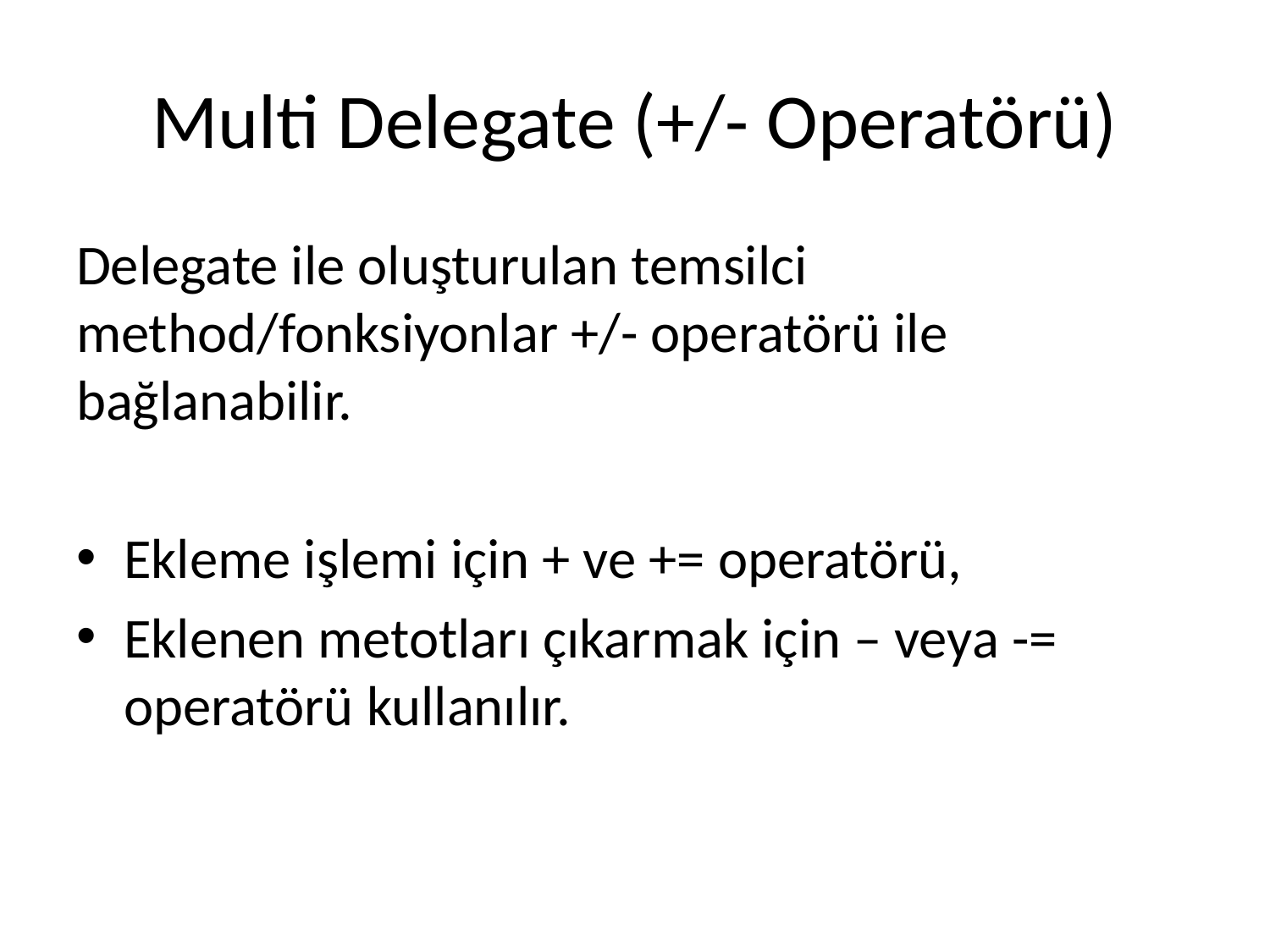

# Multi Delegate (+/- Operatörü)
Delegate ile oluşturulan temsilci method/fonksiyonlar +/- operatörü ile bağlanabilir.

Ekleme işlemi için + ve += operatörü,
Eklenen metotları çıkarmak için – veya -= operatörü kullanılır.